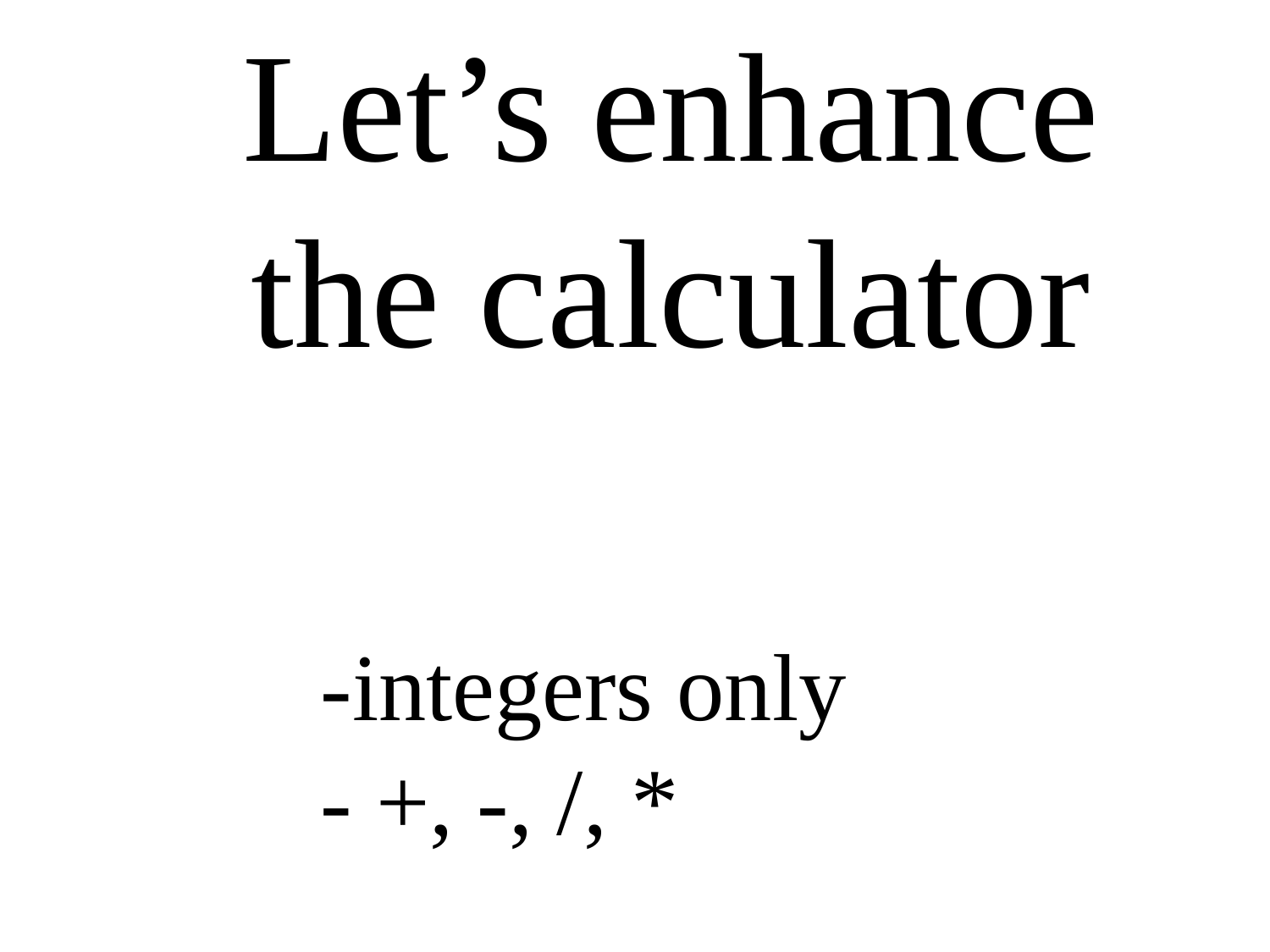

Let’s enhance
the calculator
-integers only
- +, -, /, *